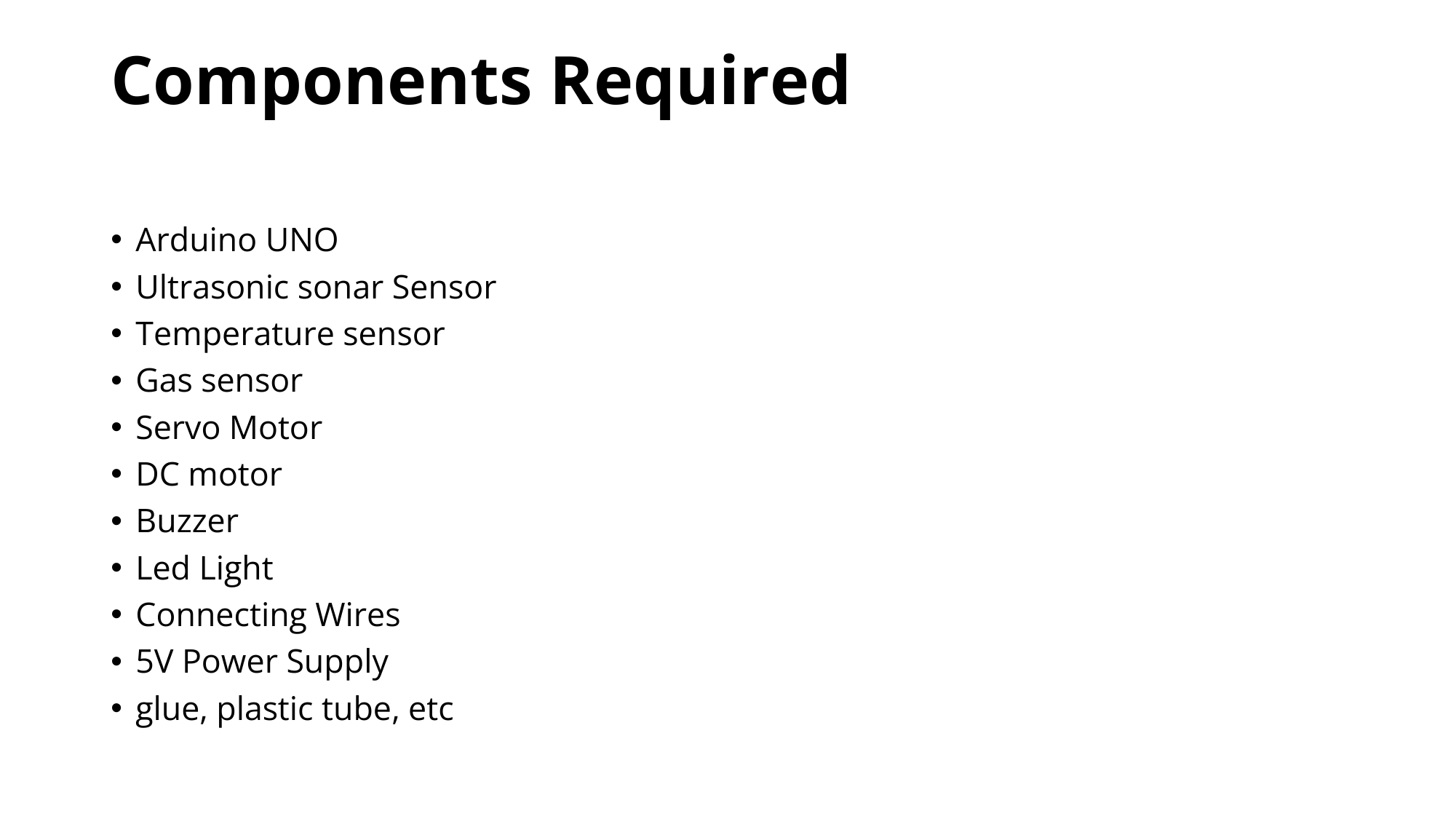

# Components Required
Arduino UNO
Ultrasonic sonar Sensor
Temperature sensor
Gas sensor
Servo Motor
DC motor
Buzzer
Led Light
Connecting Wires
5V Power Supply
glue, plastic tube, etc